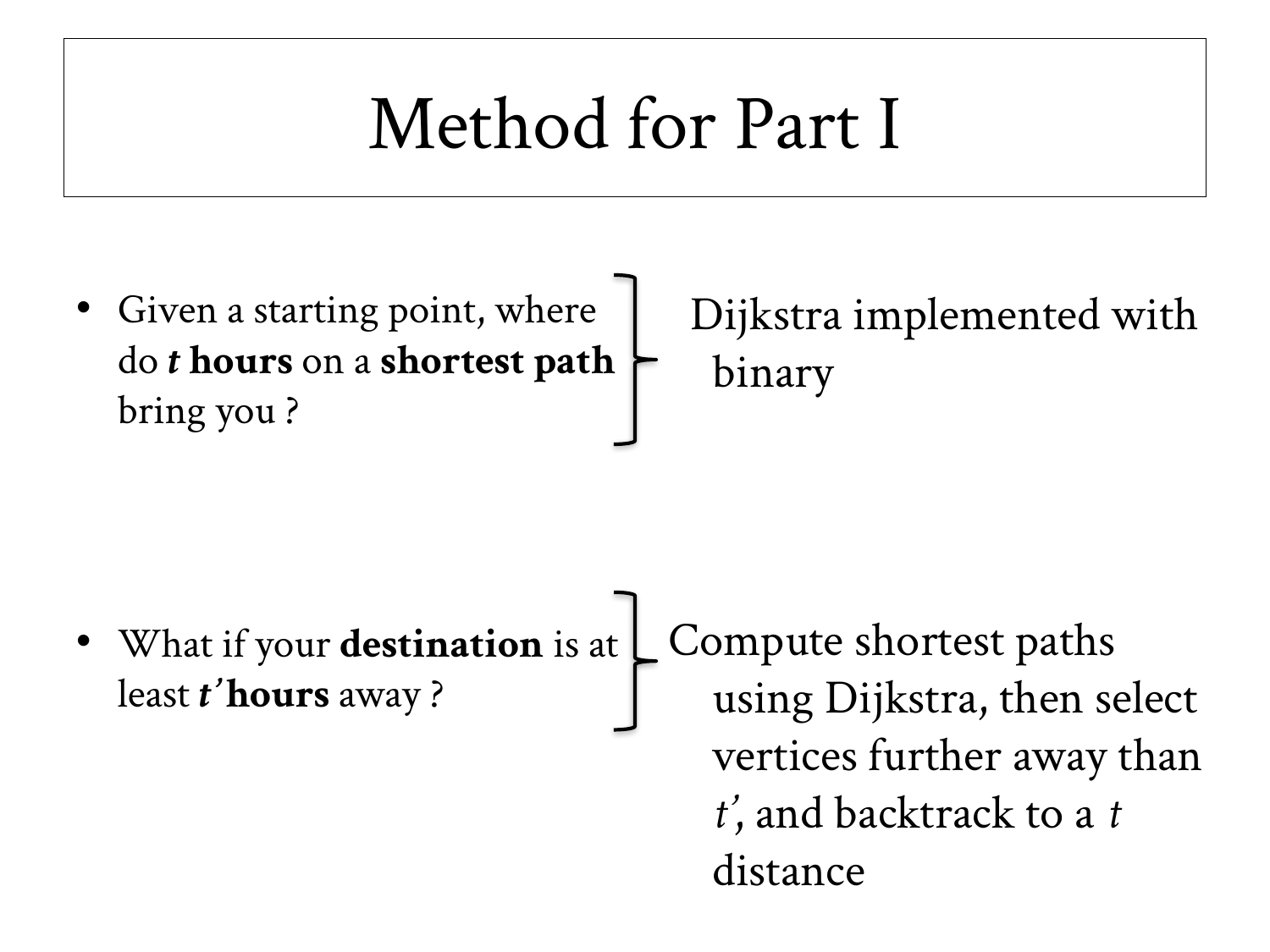

# Method for Part I
Given a starting point, where do t hours on a shortest path bring you ?

What if your destination is at least t’ hours away ?

  Dijkstra implemented with binary

Compute shortest paths using Dijkstra, then select vertices further away than t’, and backtrack to a t distance